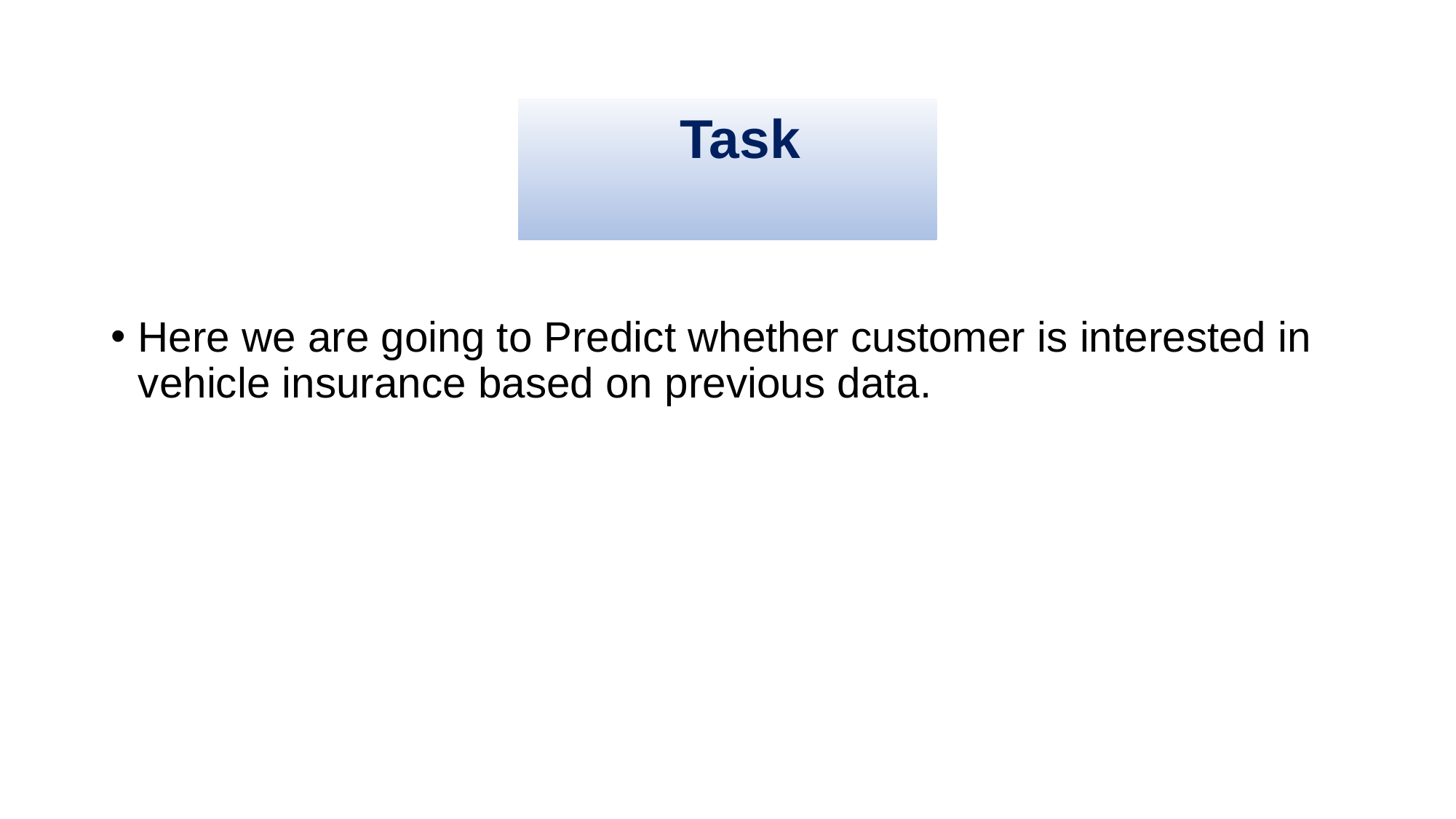

Task
Here we are going to Predict whether customer is interested in vehicle insurance based on previous data.